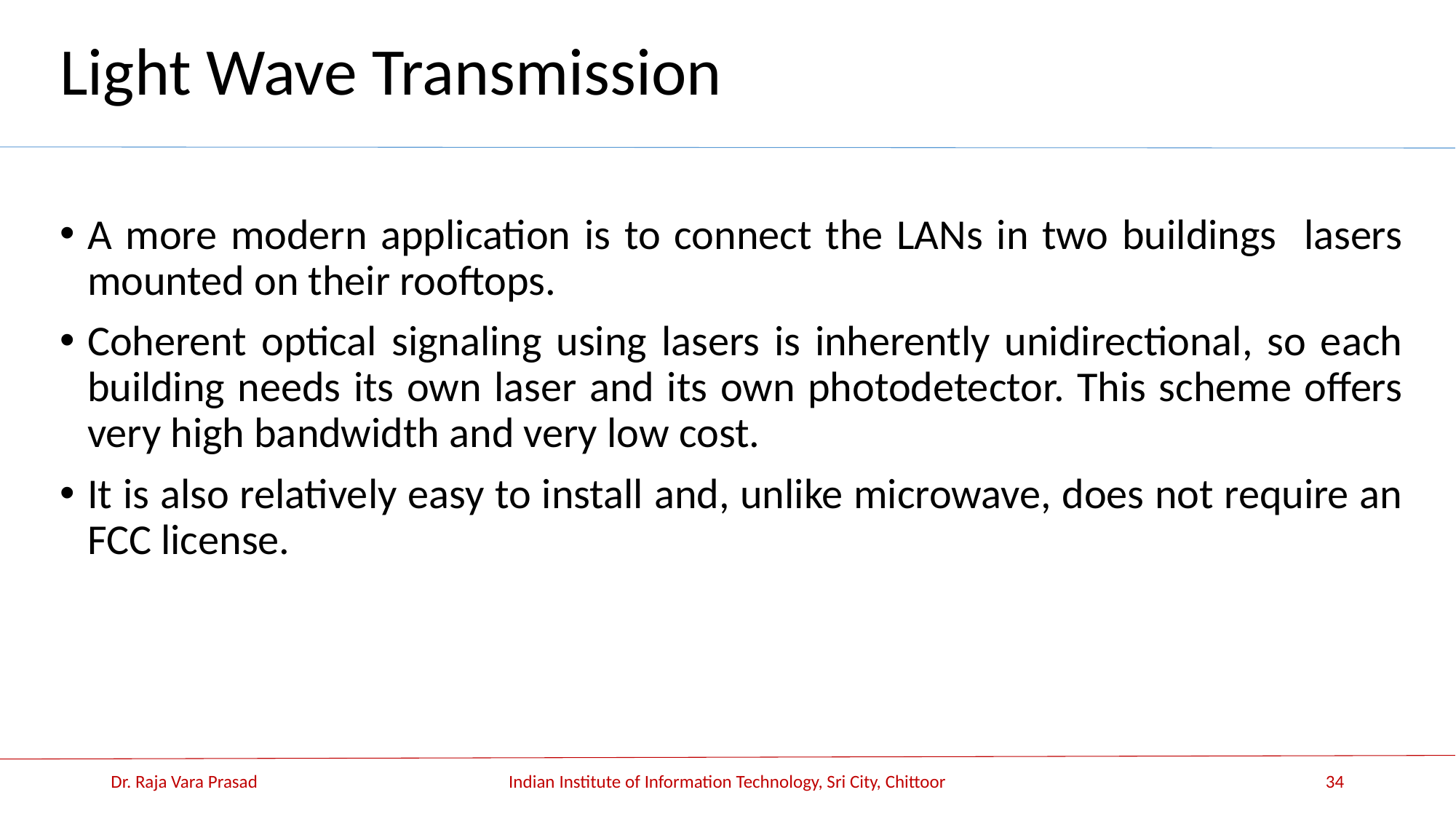

# Light Wave Transmission
A more modern application is to connect the LANs in two buildings  lasers mounted on their rooftops.
Coherent optical signaling using lasers is inherently unidirectional, so each building needs its own laser and its own photodetector. This scheme offers very high bandwidth and very low cost.
It is also relatively easy to install and, unlike microwave, does not require an FCC license.

Dr. Raja Vara Prasad
Indian Institute of Information Technology, Sri City, Chittoor
34